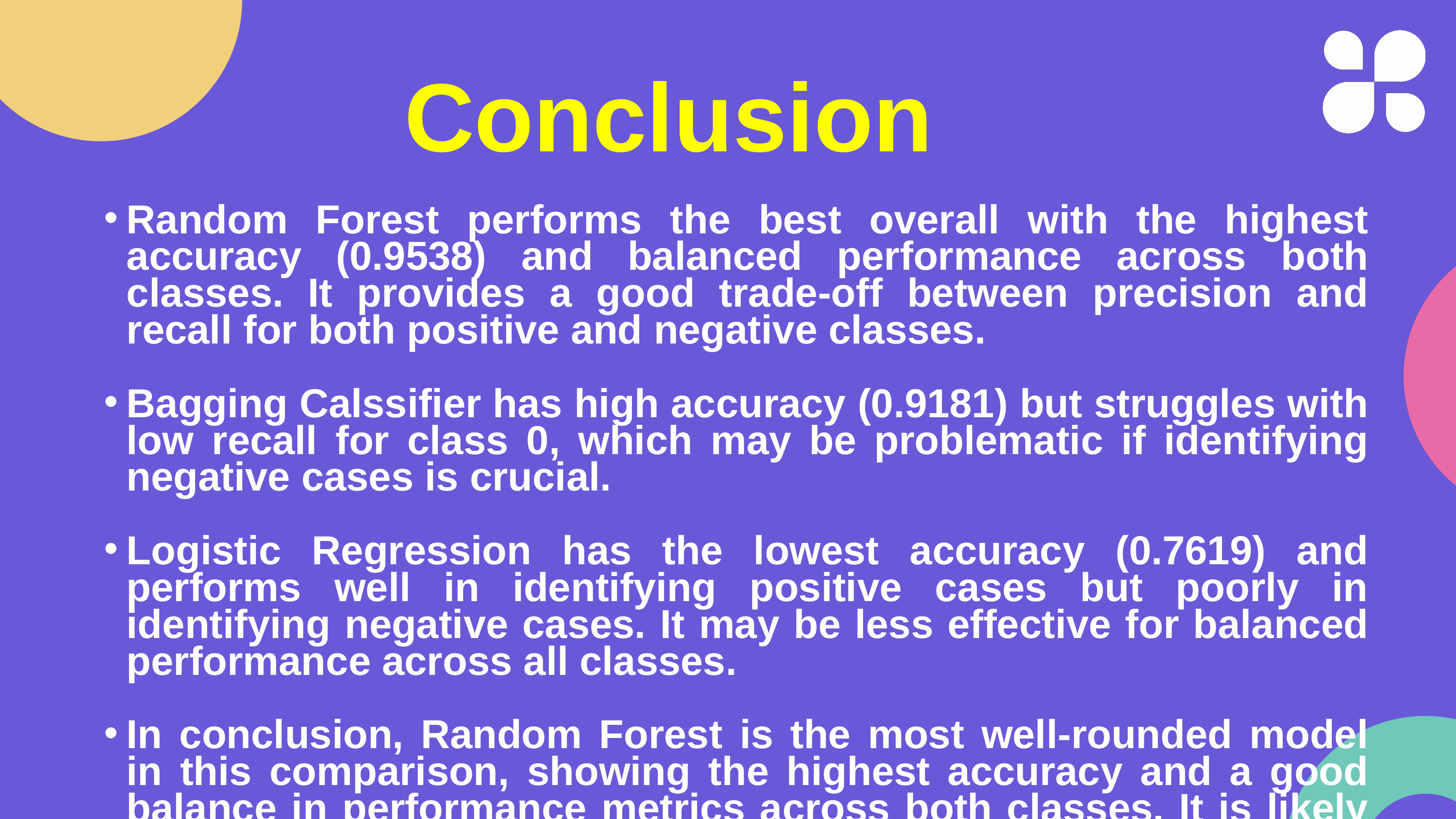

Conclusion
Random Forest performs the best overall with the highest accuracy (0.9538) and balanced performance across both classes. It provides a good trade-off between precision and recall for both positive and negative classes.

Bagging Calssifier has high accuracy (0.9181) but struggles with low recall for class 0, which may be problematic if identifying negative cases is crucial.

Logistic Regression has the lowest accuracy (0.7619) and performs well in identifying positive cases but poorly in identifying negative cases. It may be less effective for balanced performance across all classes.

In conclusion, Random Forest is the most well-rounded model in this comparison, showing the highest accuracy and a good balance in performance metrics across both classes. It is likely the best choice for this particular dataset if overall classification performance is the primary criterion.